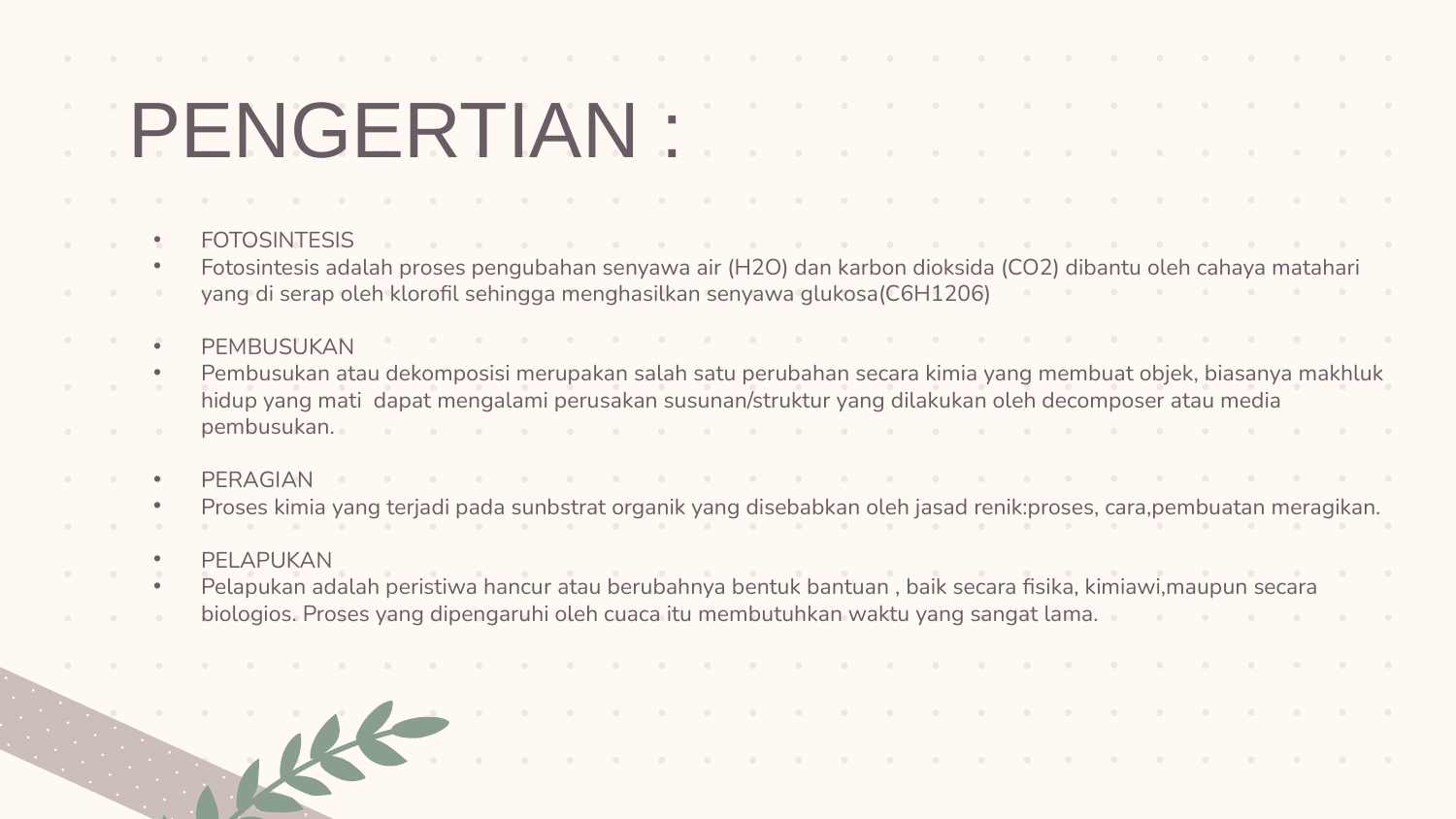

# PENGERTIAN :
FOTOSINTESIS
Fotosintesis adalah proses pengubahan senyawa air (H2O) dan karbon dioksida (CO2) dibantu oleh cahaya matahari yang di serap oleh klorofil sehingga menghasilkan senyawa glukosa(C6H1206)

PEMBUSUKAN
Pembusukan atau dekomposisi merupakan salah satu perubahan secara kimia yang membuat objek, biasanya makhluk hidup yang mati  dapat mengalami perusakan susunan/struktur yang dilakukan oleh decomposer atau media pembusukan.

PERAGIAN
Proses kimia yang terjadi pada sunbstrat organik yang disebabkan oleh jasad renik:proses, cara,pembuatan meragikan.

PELAPUKAN
Pelapukan adalah peristiwa hancur atau berubahnya bentuk bantuan , baik secara fisika, kimiawi,maupun secara biologios. Proses yang dipengaruhi oleh cuaca itu membutuhkan waktu yang sangat lama.